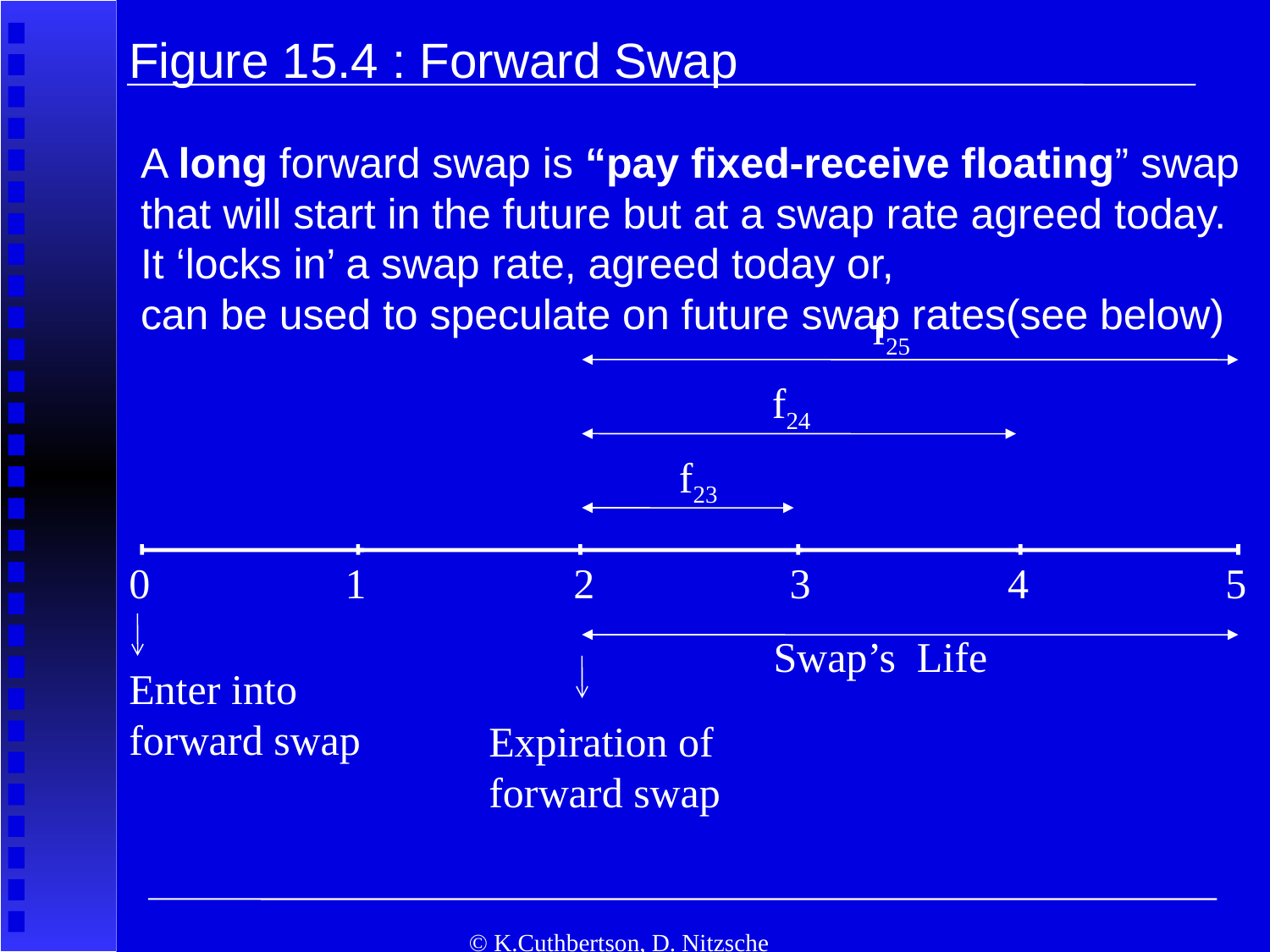

# Figure 15.4 : Forward Swap

A long forward swap is “pay fixed-receive floating” swap
that will start in the future but at a swap rate agreed today.
It ‘locks in’ a swap rate, agreed today or,
can be used to speculate on future swap rates(see below)
f25

f24

f23

0

1

2

3

4

5

Swap’s  Life

Enter into
forward swap

Expiration of
forward swap